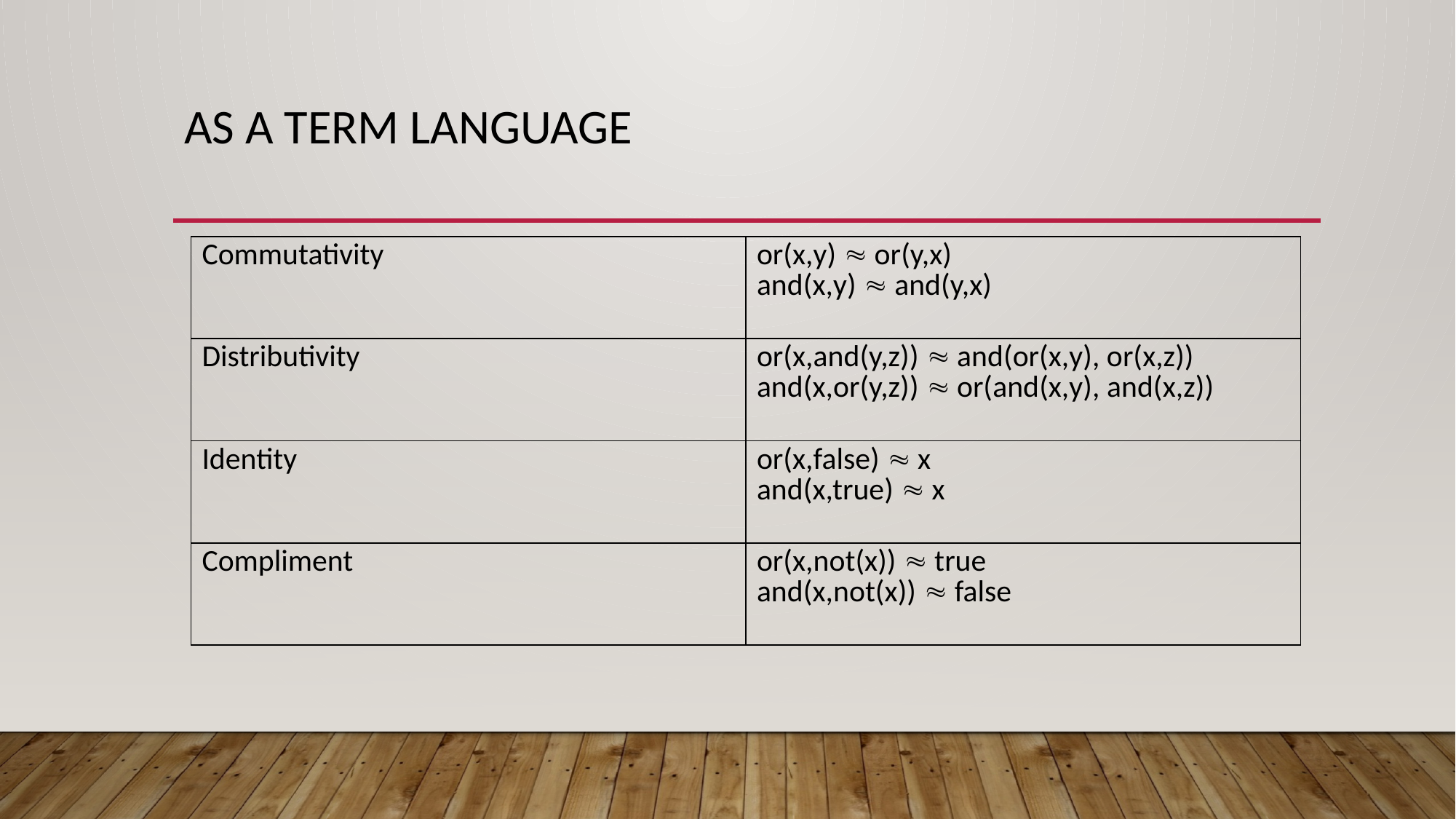

# As a term language
| Commutativity | or(x,y) ≈ or(y,x) and(x,y) ≈ and(y,x) |
| --- | --- |
| Distributivity | or(x,and(y,z)) ≈ and(or(x,y), or(x,z)) and(x,or(y,z)) ≈ or(and(x,y), and(x,z)) |
| Identity | or(x,false) ≈ x and(x,true) ≈ x |
| Compliment | or(x,not(x)) ≈ true and(x,not(x)) ≈ false |